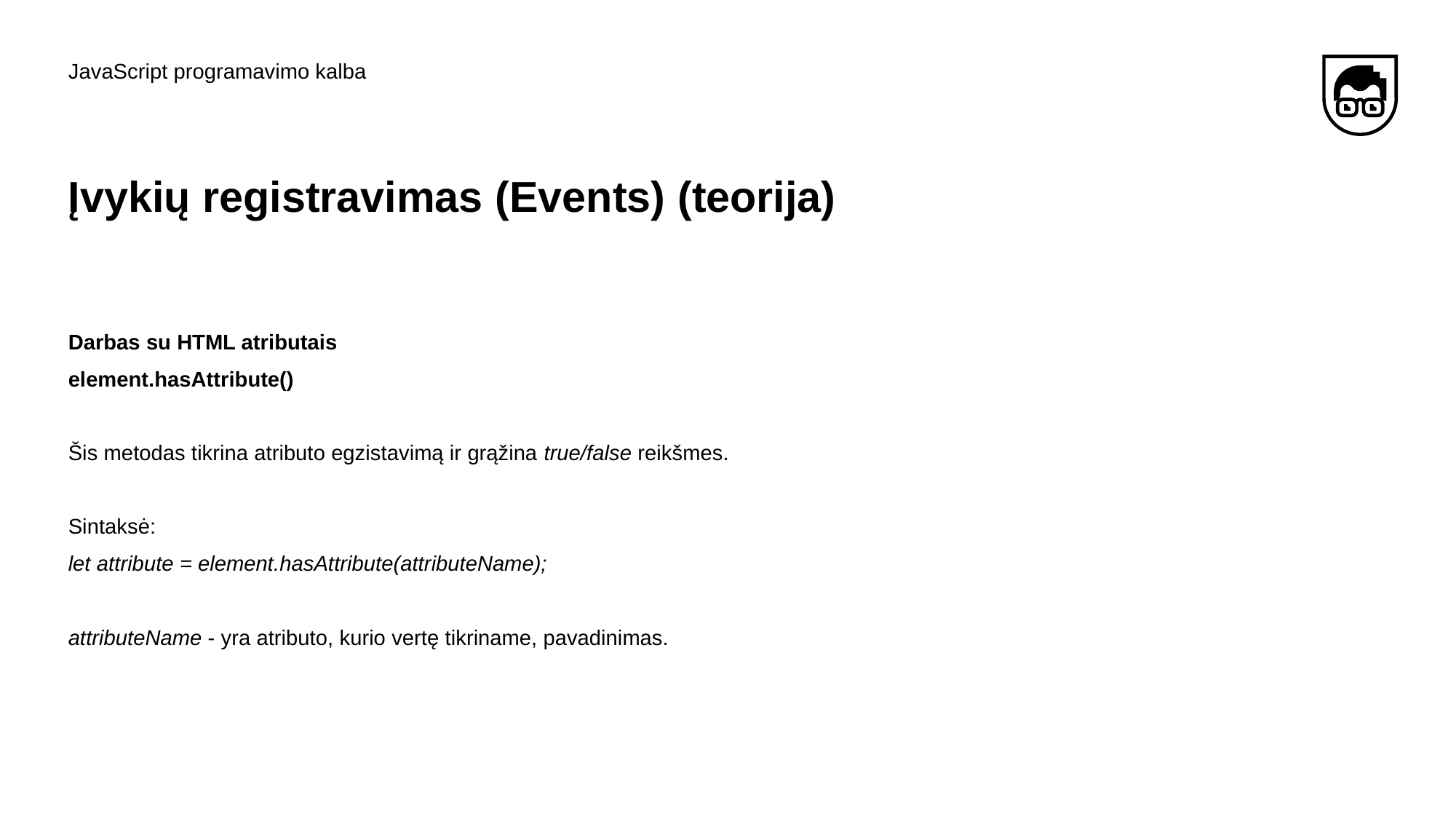

JavaScript programavimo kalba
# Įvykių​ ​registravimas (Events) (teorija)
Darbas su HTML atributais
element.hasAttribute()

Šis metodas tikrina atributo egzistavimą ir grąžina true/false reikšmes.

Sintaksė:
let attribute = element.hasAttribute(attributeName);

attributeName - yra atributo, kurio vertę tikriname, pavadinimas.